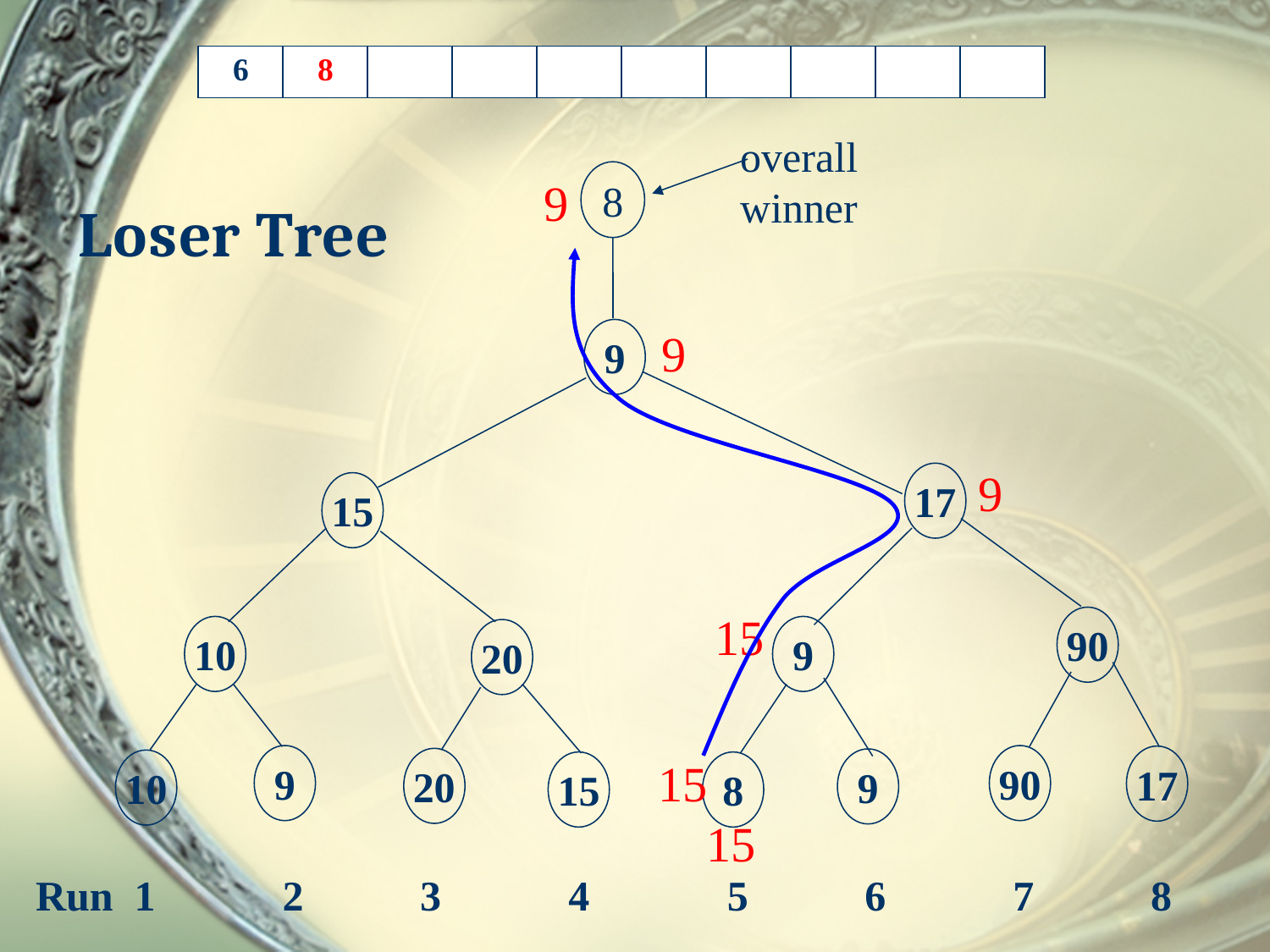

| 6 | 8 |  |  |  |  |  |  |  |  |
| --- | --- | --- | --- | --- | --- | --- | --- | --- | --- |
overall
winner

8
9
# Loser Tree

9
9

17
15

90
10
9
20

9
90
17
20
9
10
15
8
9

15
15
15
 Run  1            2           3            4             5           6            7           8